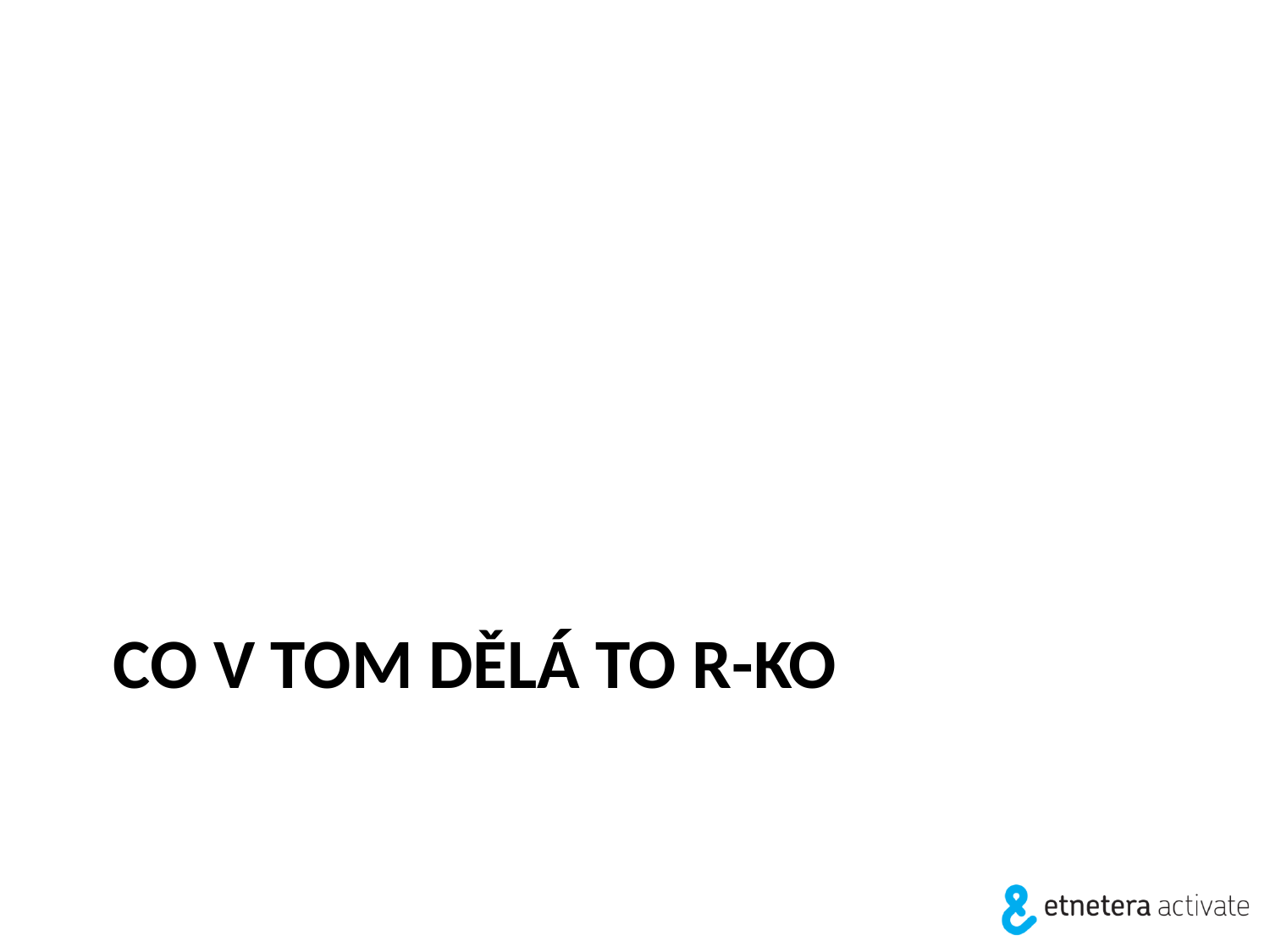

# Co v tom dělá to R-ko